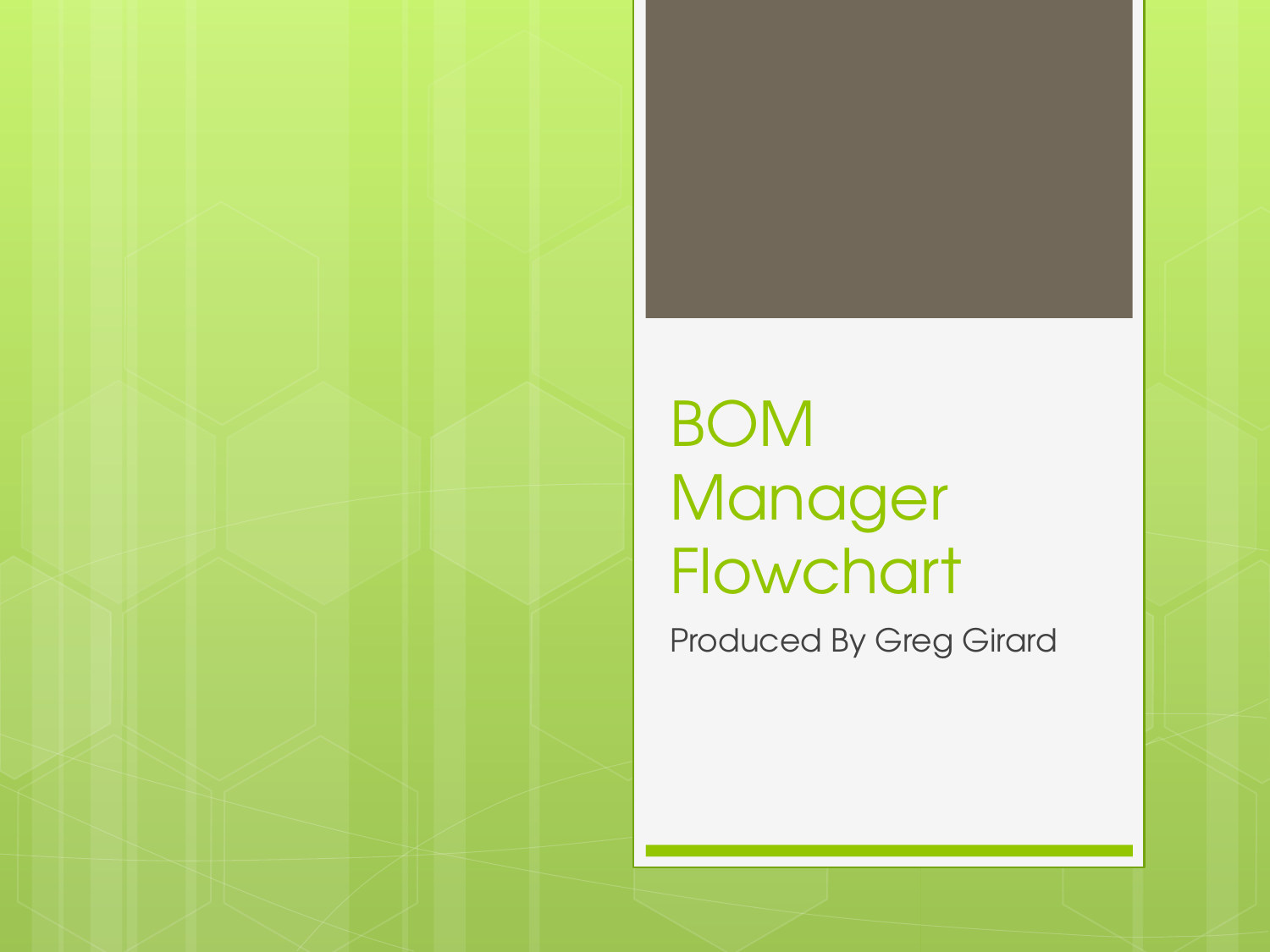

# BOM Manager Flowchart
Produced By Greg Girard